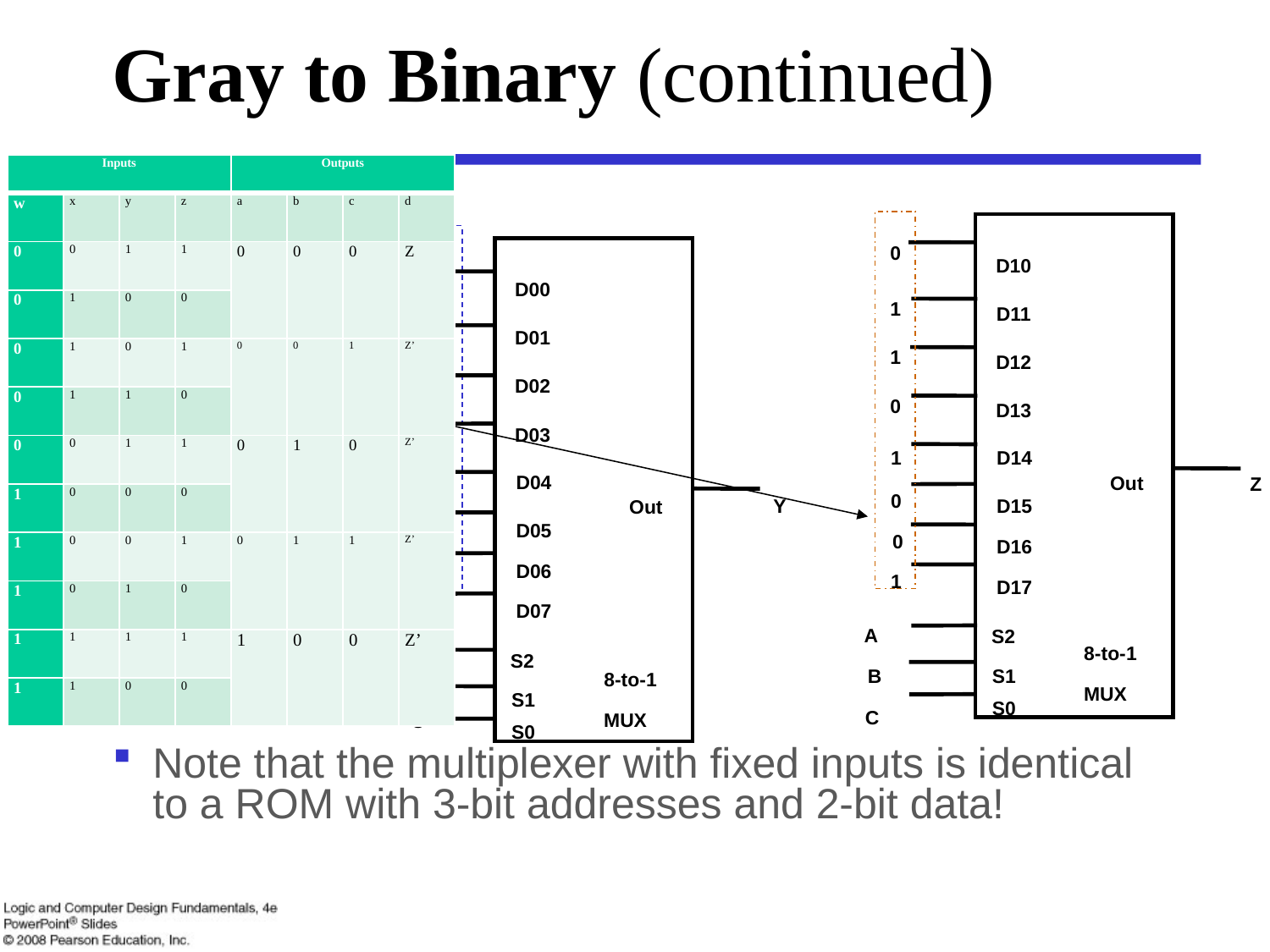

# Gray to Binary (continued)
| Inputs |  |  |  | Outputs |  |  |  |
| --- | --- | --- | --- | --- | --- | --- | --- |
| w | x | y | z | a | b | c | d |
| 0 | 0 | 1 | 1 | 0 | 0 | 0 | Z |
| 0 | 1 | 0 | 0 |  |  |  |  |
| 0 | 1 | 0 | 1 | 0 | 0 | 1 | Z’ |
| 0 | 1 | 1 | 0 |  |  |  |  |
| 0 | 0 | 1 | 1 | 0 | 1 | 0 | Z’ |
| 1 | 0 | 0 | 0 |  |  |  |  |
| 1 | 0 | 0 | 1 | 0 | 1 | 1 | Z’ |
| 1 | 0 | 1 | 0 |  |  |  |  |
| 1 | 1 | 1 | 1 | 1 | 0 | 0 | Z’ |
| 1 | 1 | 0 | 0 |  |  |  |  |

Note that the multiplexer with fixed inputs is identical to a ROM with 3-bit addresses and 2-bit data!

0

1
1
0

1
0
0
1

D10

D11

D12

D13

D14

Out
Z

D15

D16

D17

S2
8-to-1

S1
MUX

S0

0
1
1
0
0
1
1
0

D00

D01

D02

D03

D04
Y

Out

D05

D06

D07

S2
8-to-1

S1
MUX

S0

A
B
C
A
B
C